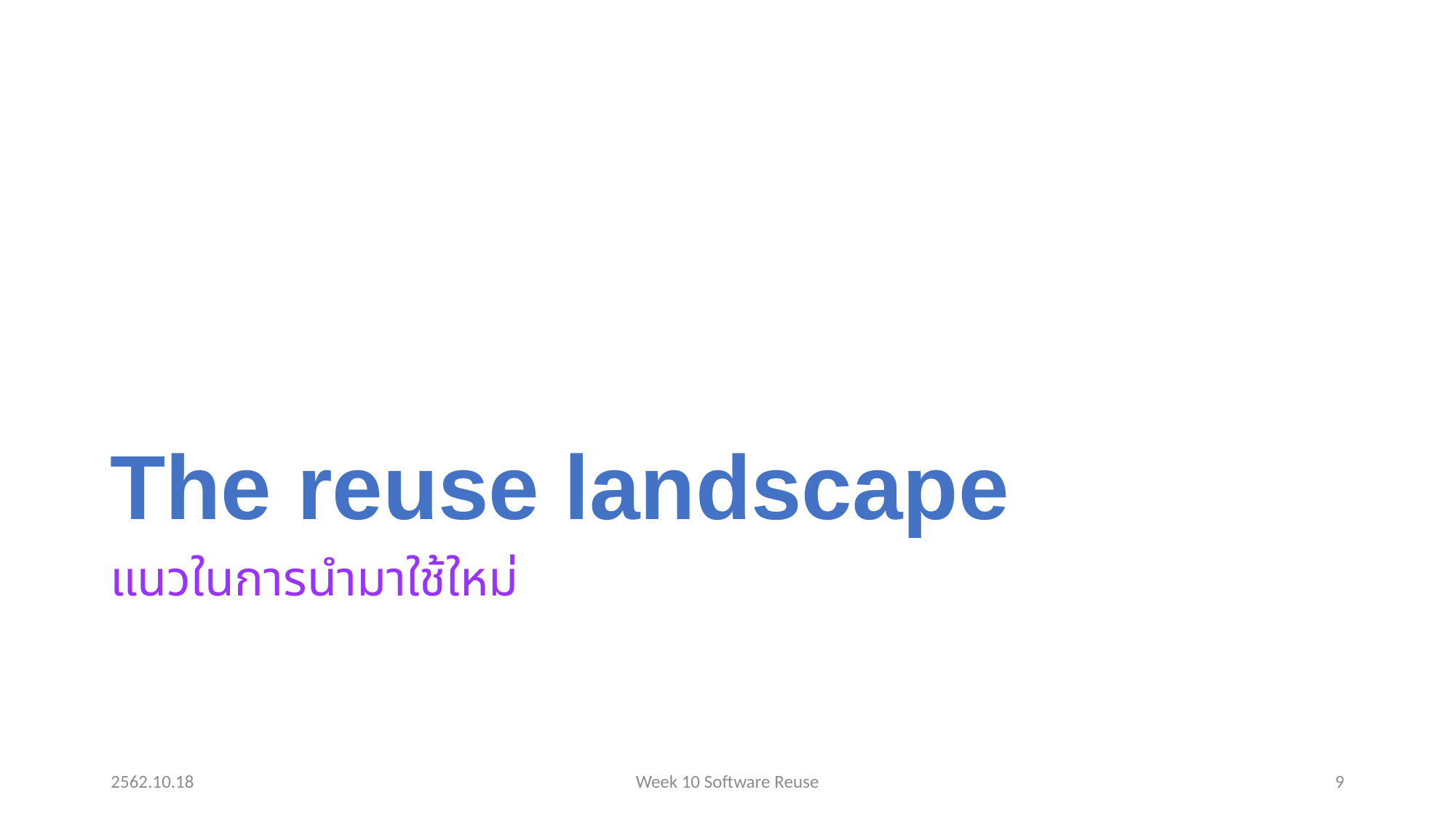

# The reuse landscape
แนวในการนำมาใช้ใหม่
2562.10.18
Week 10 Software Reuse
9